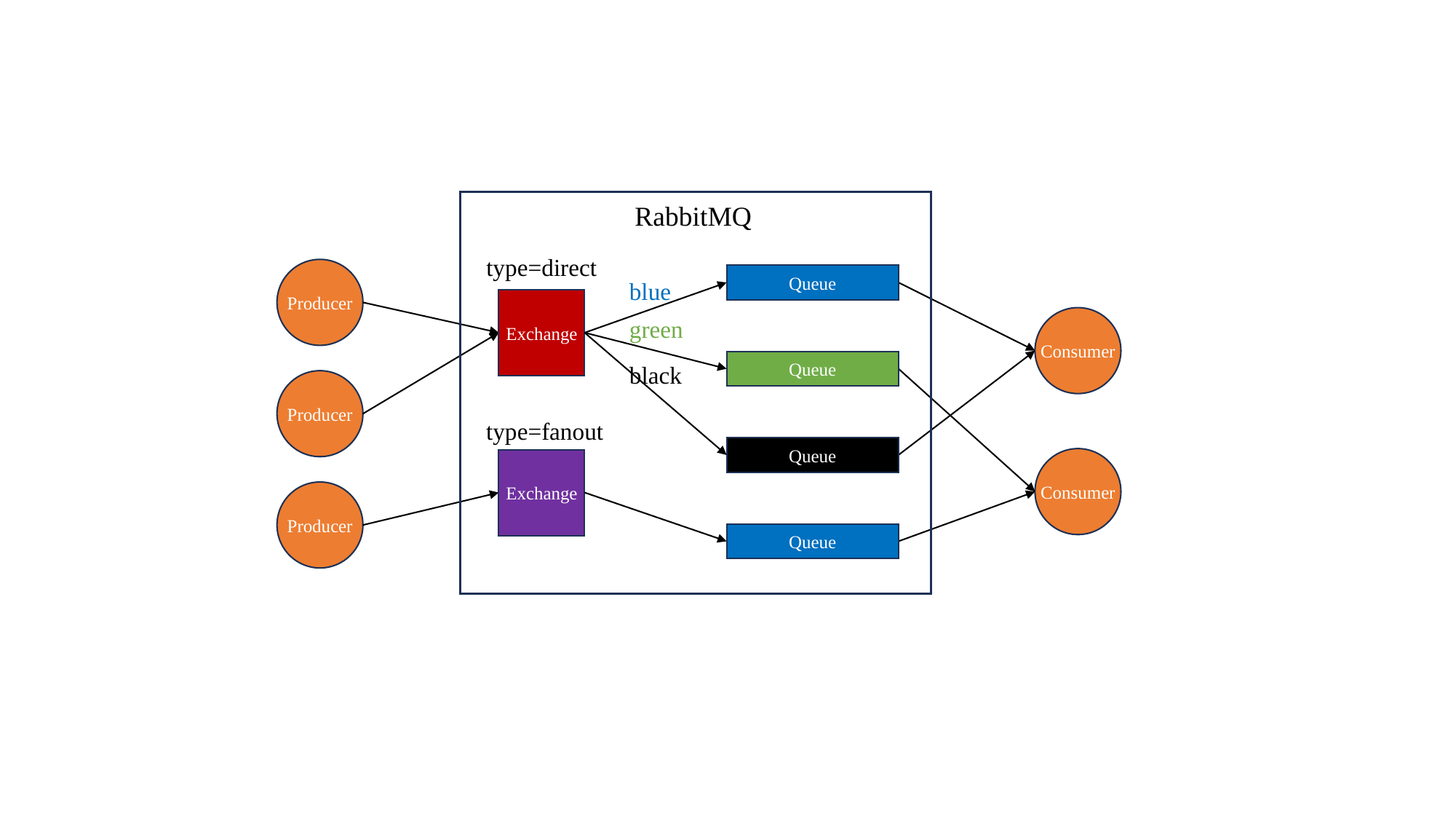

RabbitMQ
type=direct
Queue
blue
Exchange
green
Queue
black
type=fanout
Queue
Exchange
Queue
Producer
Consumer
Producer
Consumer
Producer